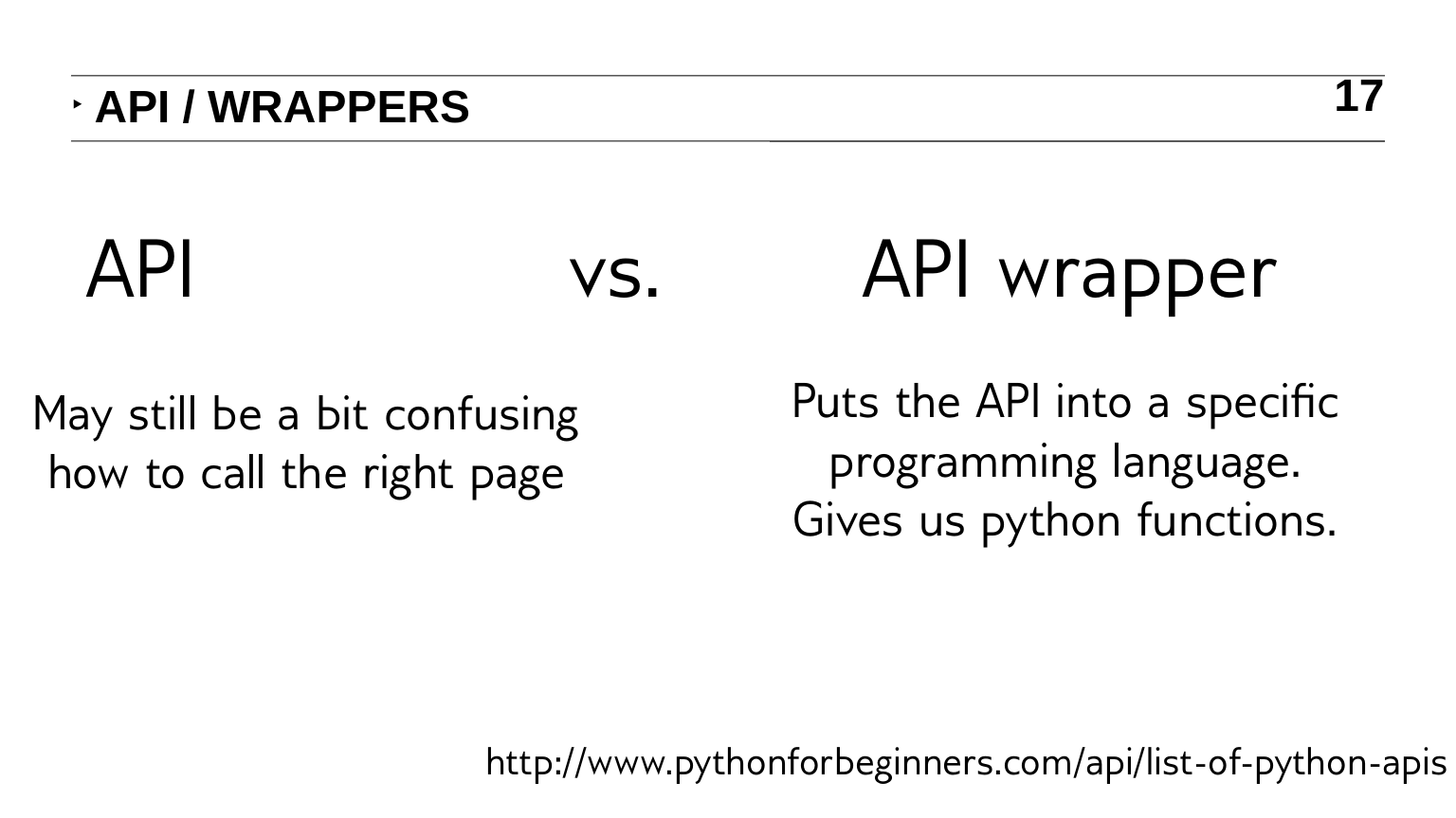

17
API / Wrappers
API               vs.        API wrapper
Puts the API into a specific programming language. Gives us python functions.
May still be a bit confusing how to call the right page
http://www.pythonforbeginners.com/api/list-of-python-apis